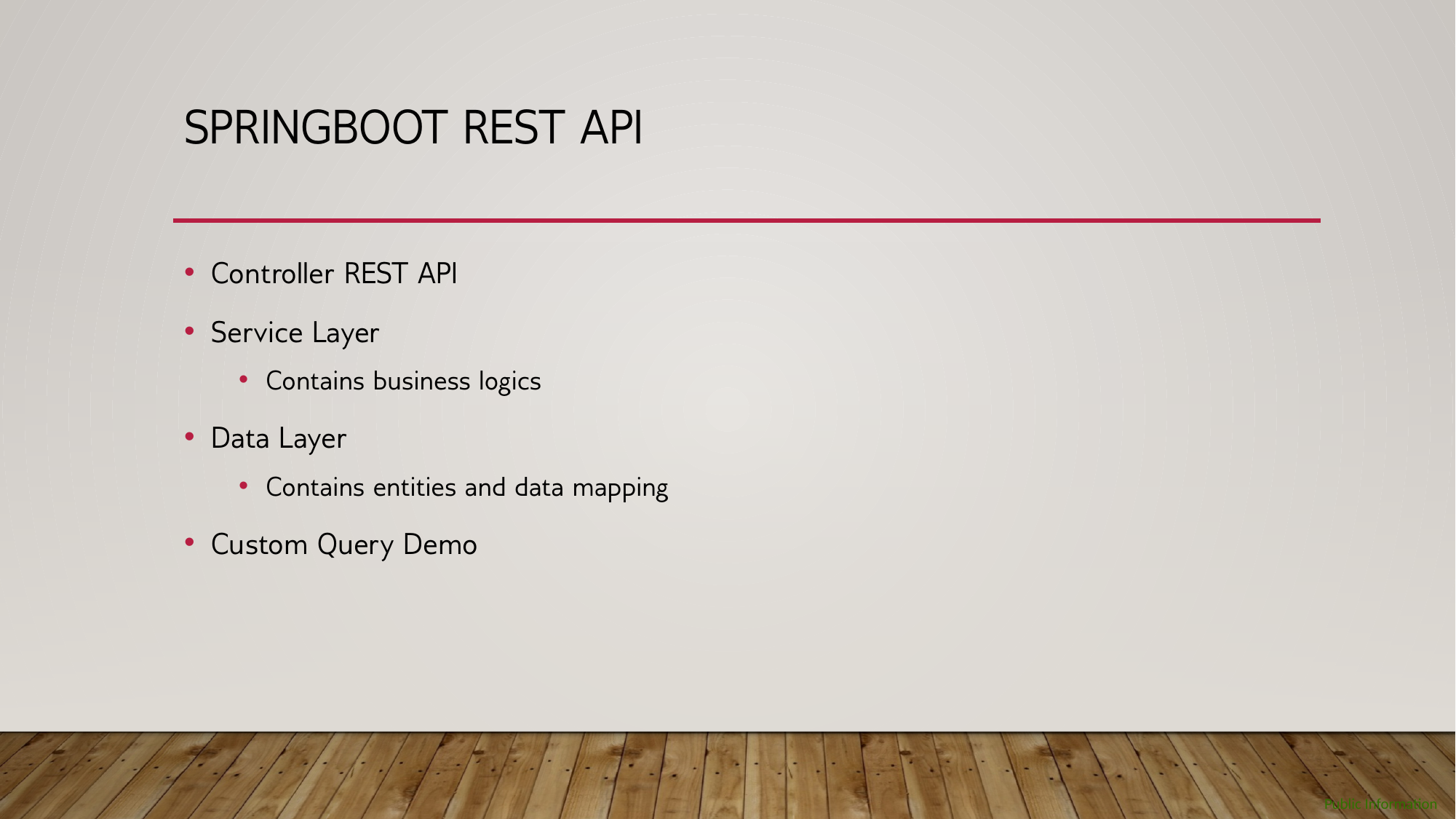

# Springboot rest api
Controller REST API
Service Layer
Contains business logics
Data Layer
Contains entities and data mapping
Custom Query Demo